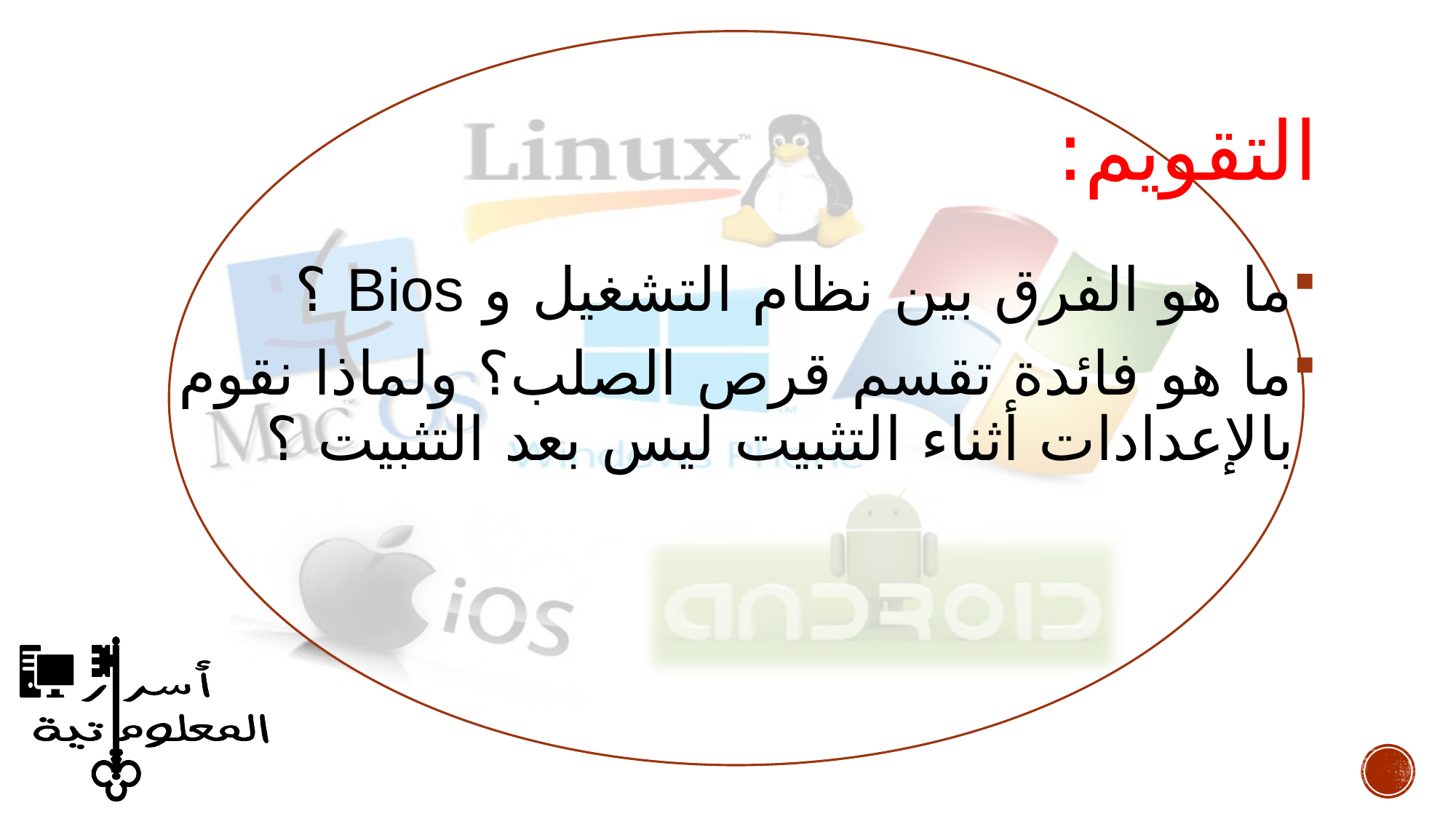

# التقويم:
ما هو الفرق بين نظام التشغيل و Bios ؟
ما هو فائدة تقسم قرص الصلب؟ ولماذا نقوم بالإعدادات أثناء التثبيت ليس بعد التثبيت ؟